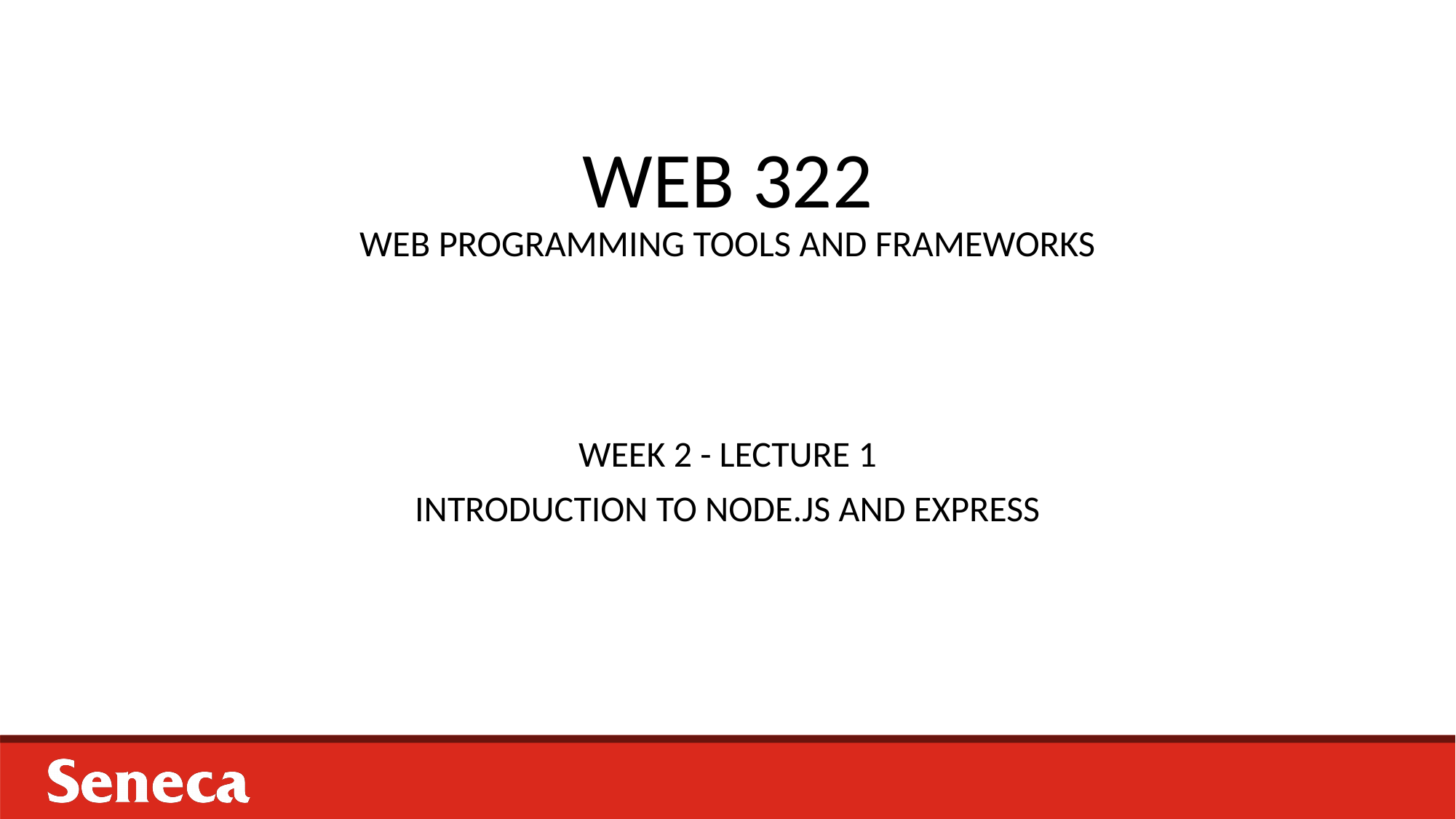

# WEB 322 WEB PROGRAMMING TOOLS AND FRAMEWORKS
WEEK 2 - LECTURE 1
INTRODUCTION TO NODE.JS AND EXPRESS